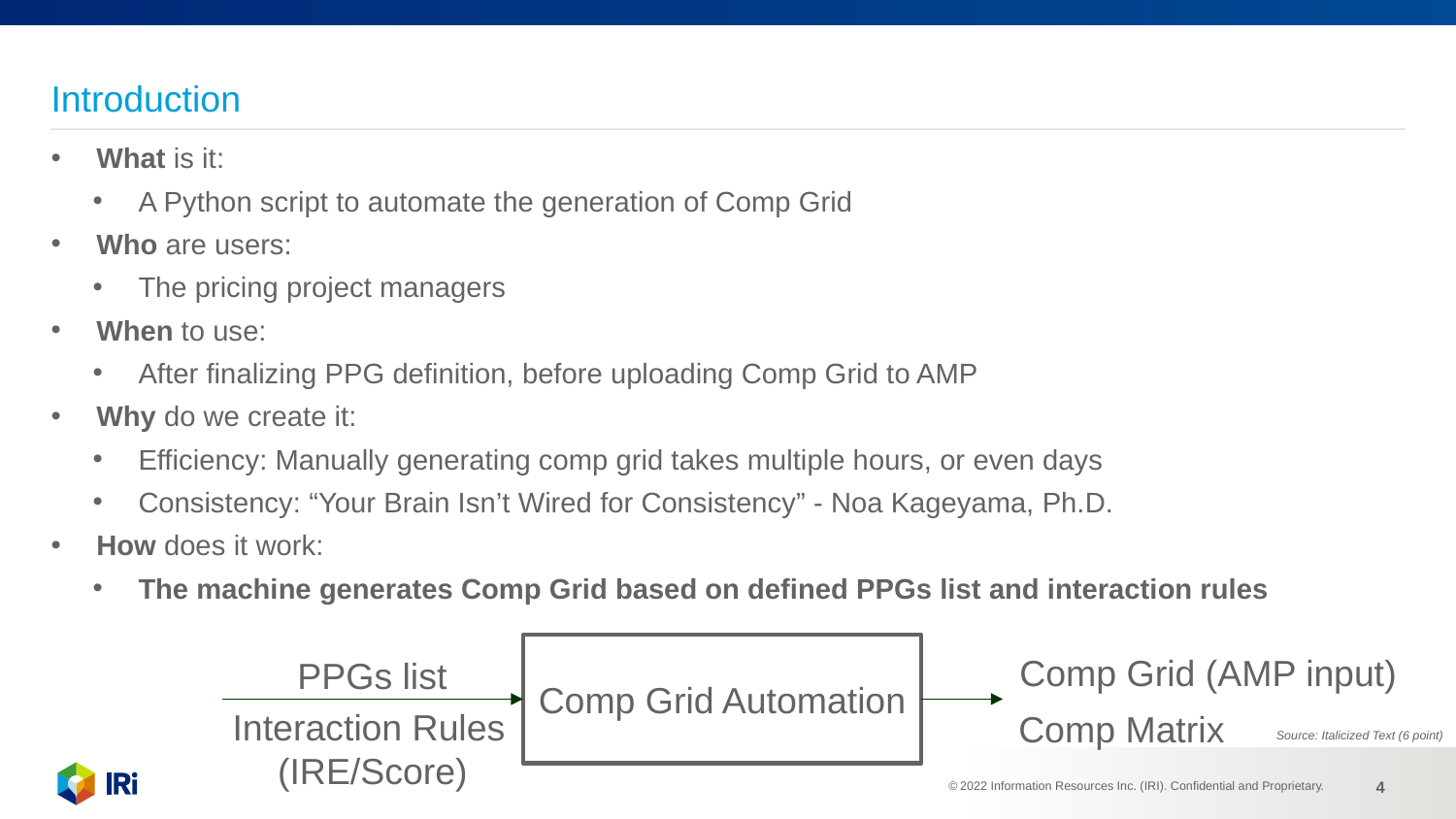

# Introduction
What is it:
A Python script to automate the generation of Comp Grid
Who are users:
The pricing project managers
When to use:
After finalizing PPG definition, before uploading Comp Grid to AMP
Why do we create it:
Efficiency: Manually generating comp grid takes multiple hours, or even days
Consistency: “Your Brain Isn’t Wired for Consistency” - Noa Kageyama, Ph.D.
How does it work:
The machine generates Comp Grid based on defined PPGs list and interaction rules
Comp Grid Automation

PPGs list
Interaction Rules
(IRE/Score)
Comp Grid (AMP input)
Comp Matrix
Source: Italicized Text (6 point)